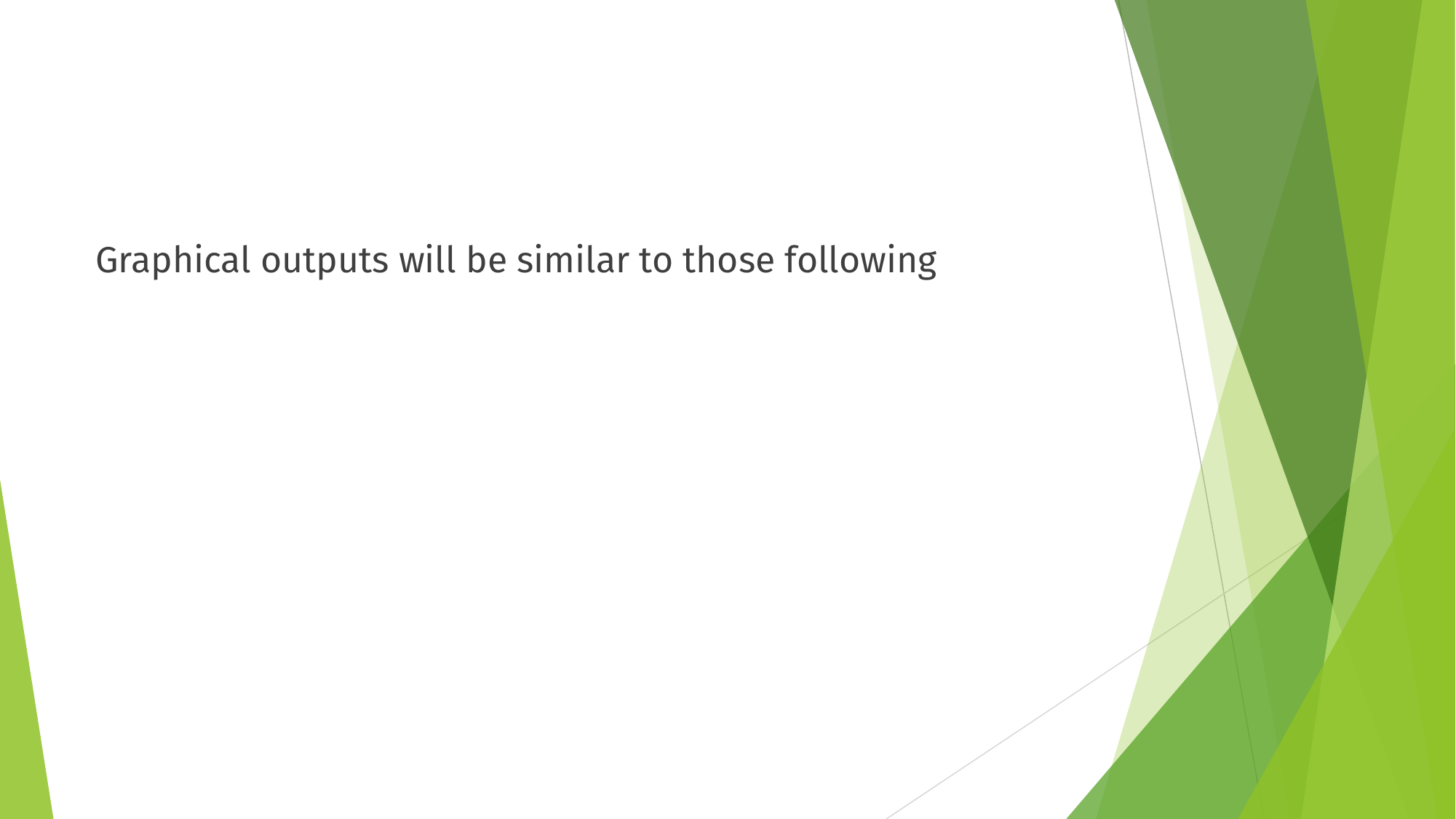

#
Graphical outputs will be similar to those following